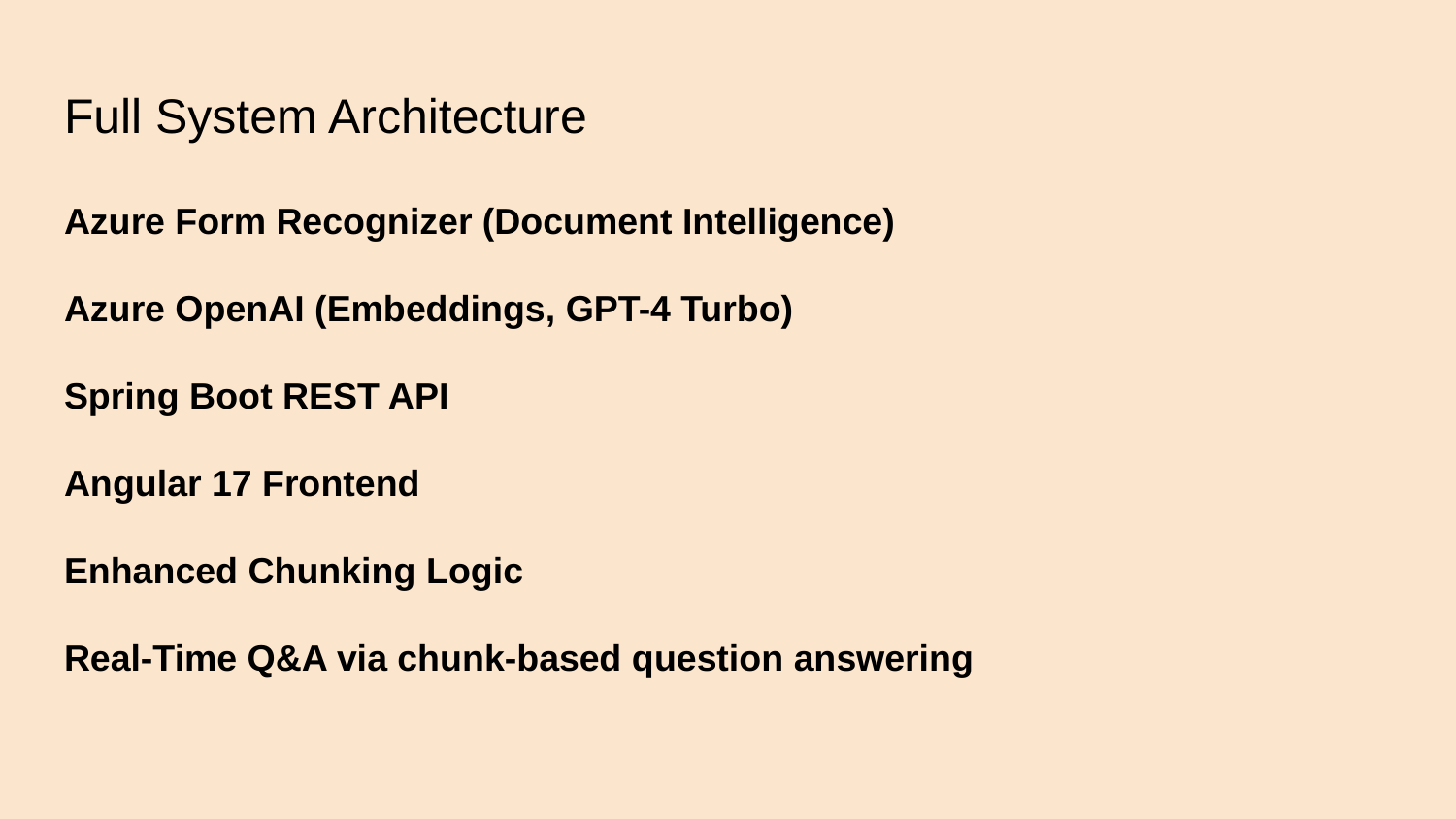

# Full System Architecture
Azure Form Recognizer (Document Intelligence)
Azure OpenAI (Embeddings, GPT-4 Turbo)
Spring Boot REST API
Angular 17 Frontend
Enhanced Chunking Logic
Real-Time Q&A via chunk-based question answering